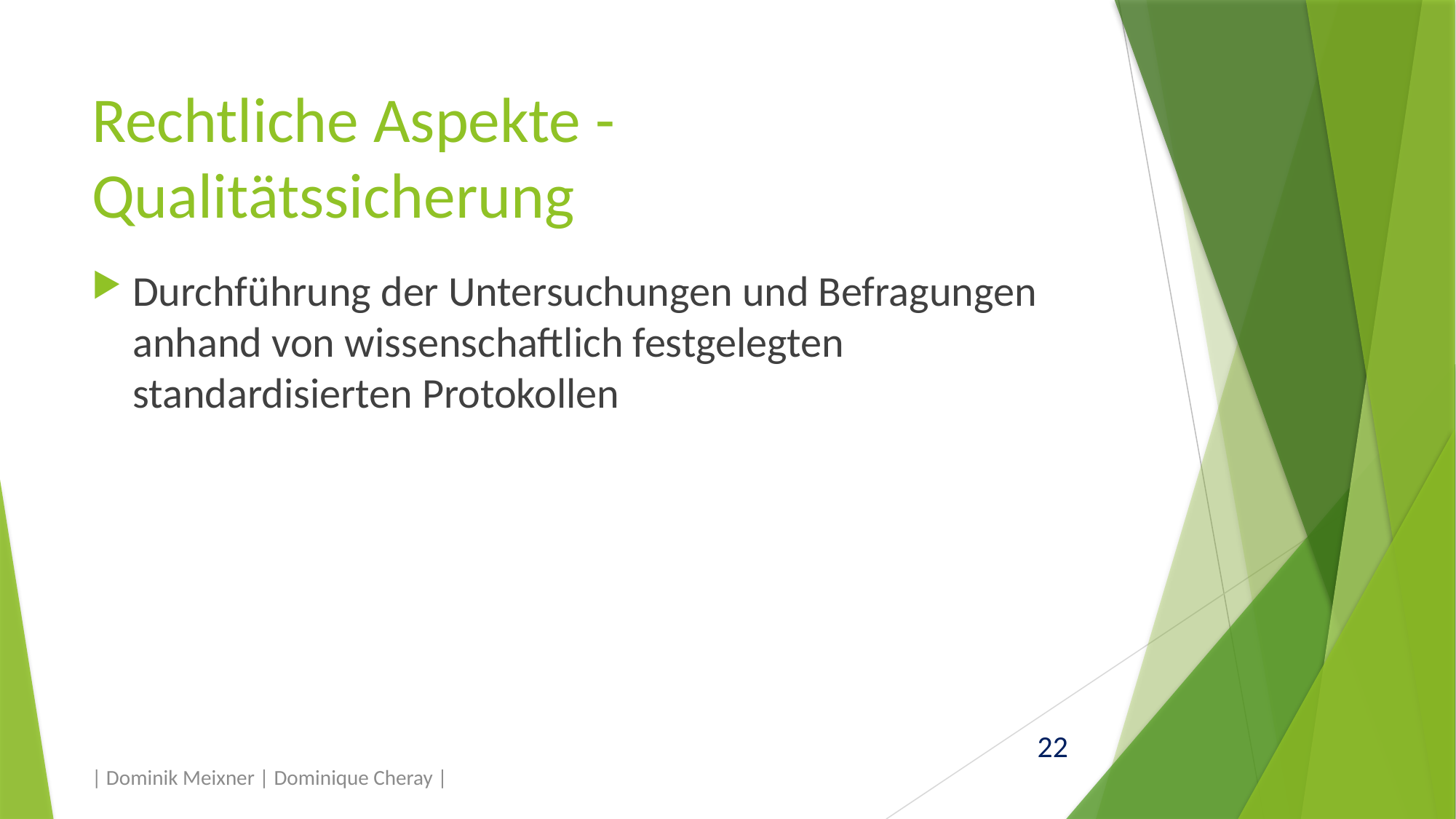

# Rechtliche Aspekte - Qualitätssicherung
Durchführung der Untersuchungen und Befragungen anhand von wissenschaftlich festgelegten standardisierten Protokollen
| Dominik Meixner | Dominique Cheray |